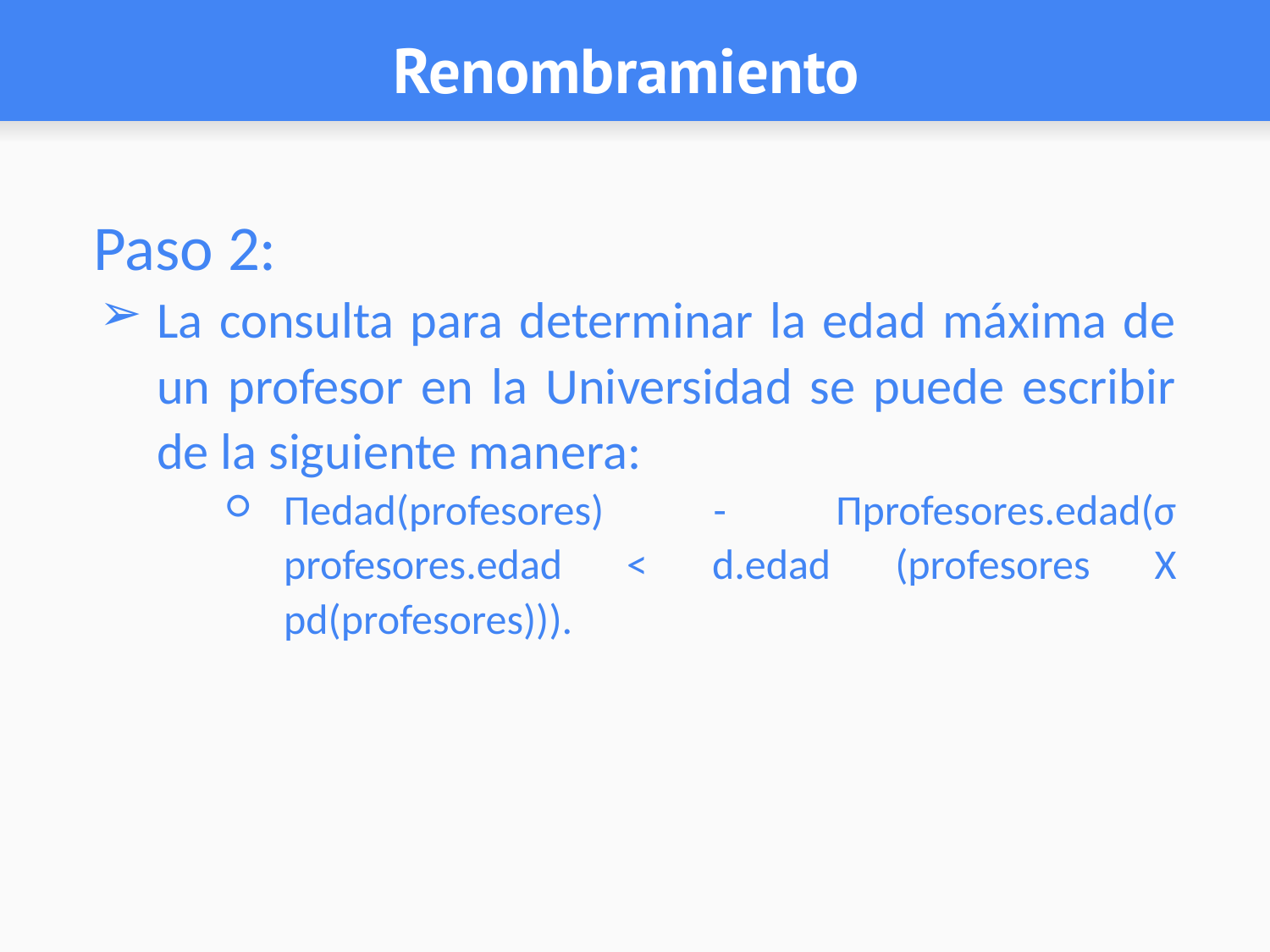

# Renombramiento
Paso 2:
La consulta para determinar la edad máxima de un profesor en la Universidad se puede escribir de la siguiente manera:
Πedad(profesores) - Πprofesores.edad(σ profesores.edad < d.edad (profesores X рd(profesores))).